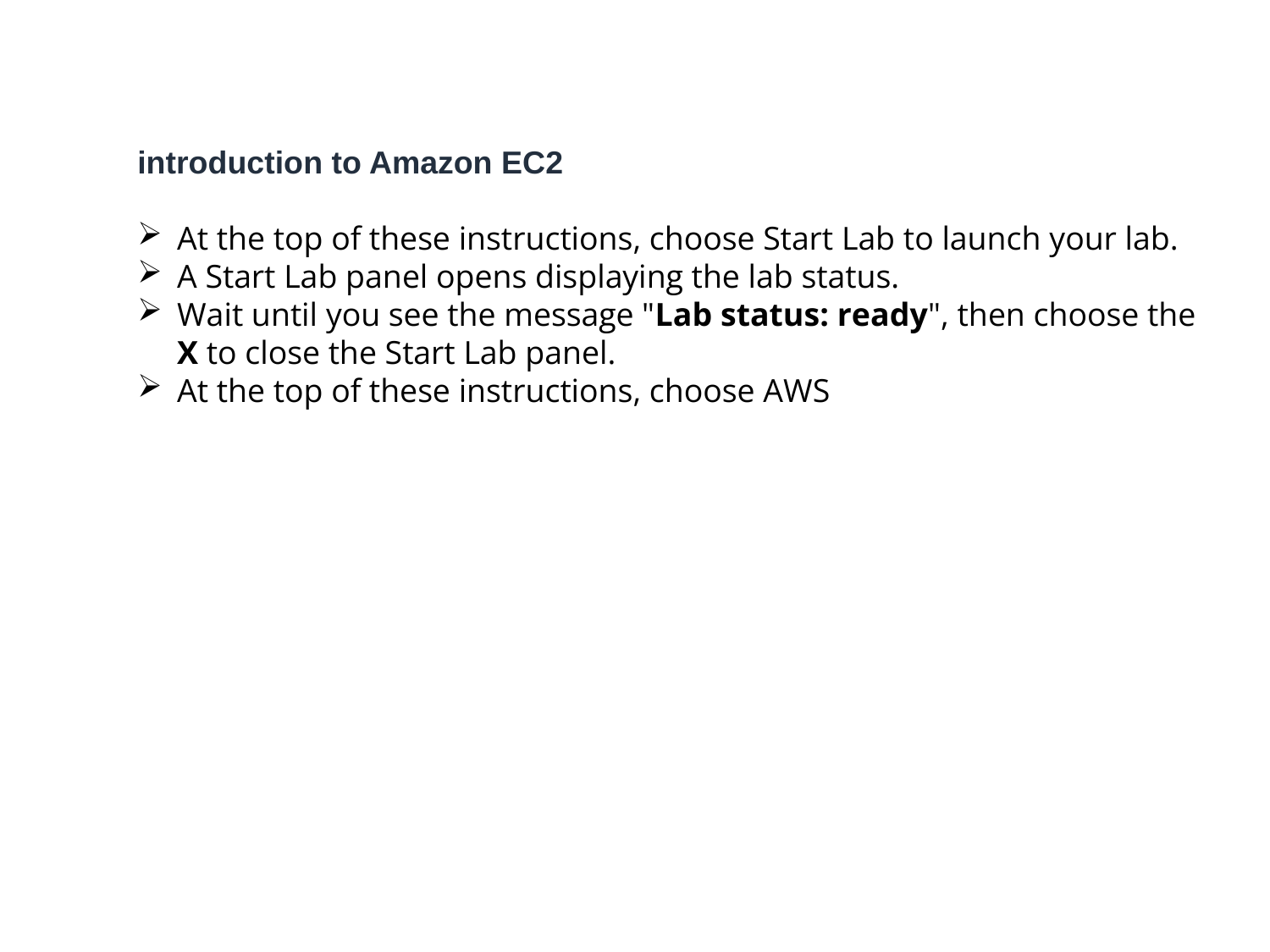

introduction to Amazon EC2

At the top of these instructions, choose Start Lab to launch your lab.
A Start Lab panel opens displaying the lab status.
Wait until you see the message "Lab status: ready", then choose the X to close the Start Lab panel.
At the top of these instructions, choose AWS